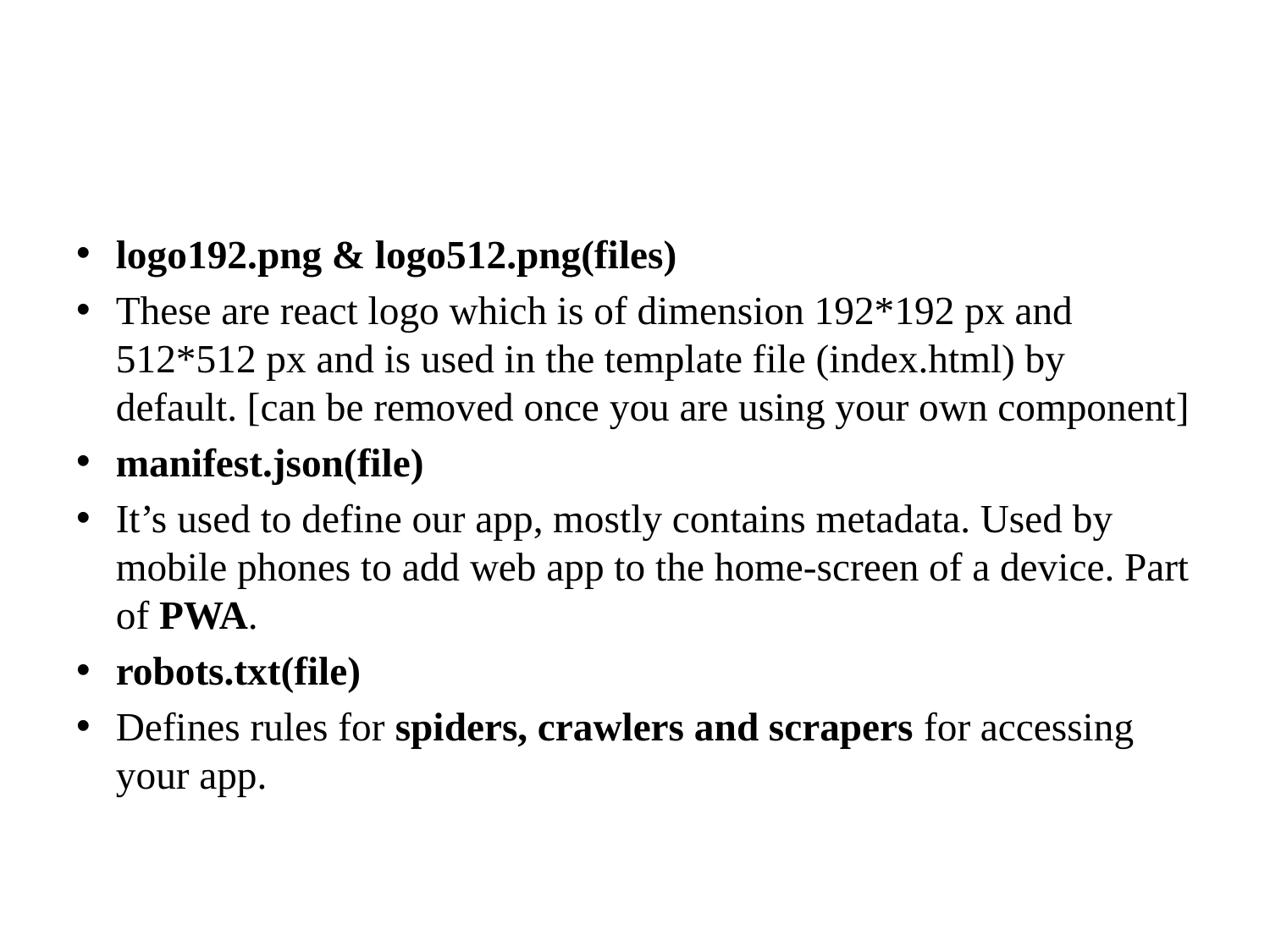

#
logo192.png & logo512.png(files)
These are react logo which is of dimension 192*192 px and 512*512 px and is used in the template file (index.html) by default. [can be removed once you are using your own component]
manifest.json(file)
It’s used to define our app, mostly contains metadata. Used by mobile phones to add web app to the home-screen of a device. Part of PWA.
robots.txt(file)
Defines rules for spiders, crawlers and scrapers for accessing your app.